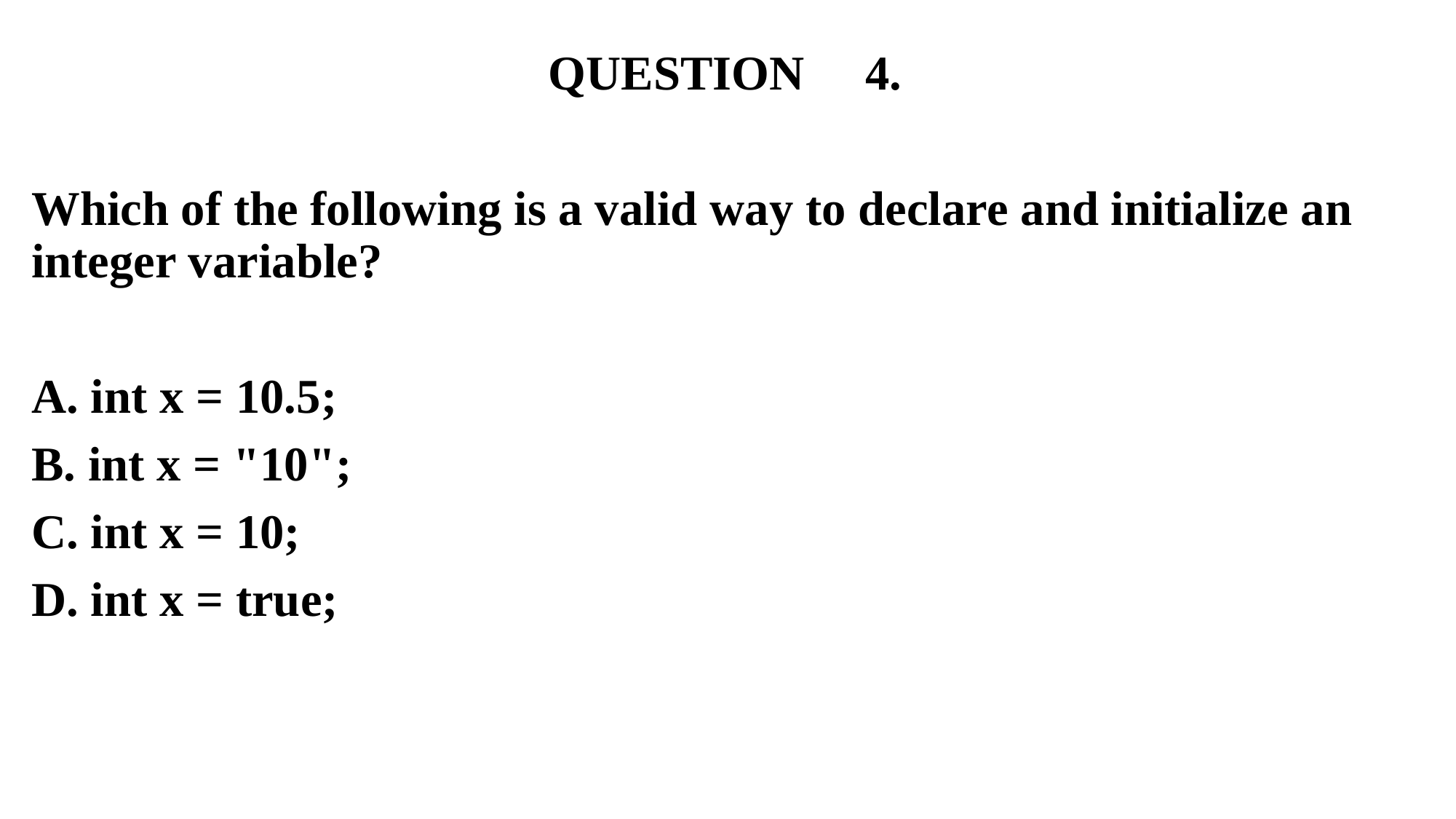

QUESTION     4.

Which of the following is a valid way to declare and initialize an integer variable?

A. int x = 10.5;
B. int x = "10";
C. int x = 10;
D. int x = true;